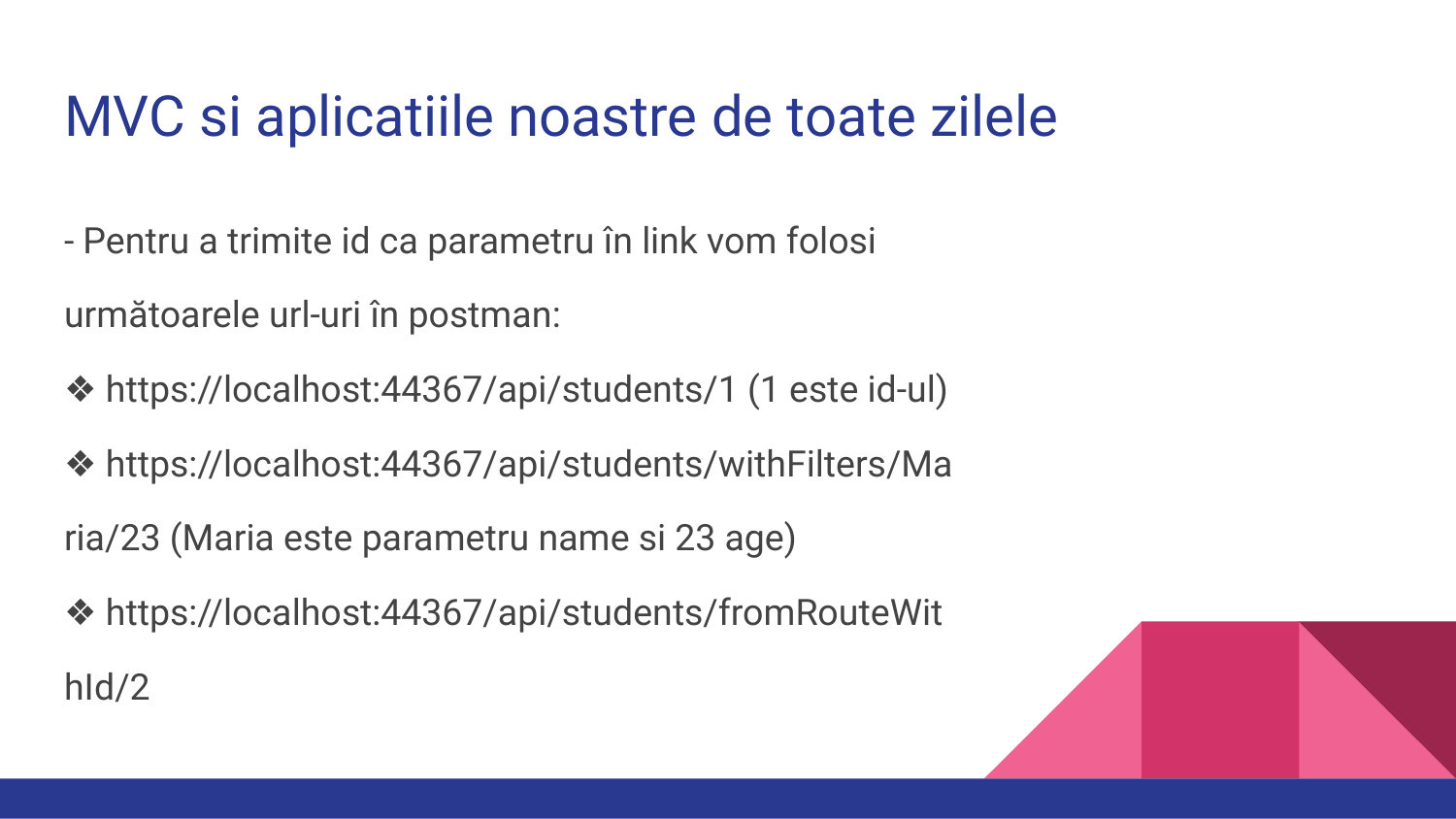

# MVC si aplicatiile noastre de toate zilele
- Pentru a trimite id ca parametru în link vom folosi
următoarele url-uri în postman:
❖ https://localhost:44367/api/students/1 (1 este id-ul)
❖ https://localhost:44367/api/students/withFilters/Ma
ria/23 (Maria este parametru name si 23 age)
❖ https://localhost:44367/api/students/fromRouteWit
hId/2